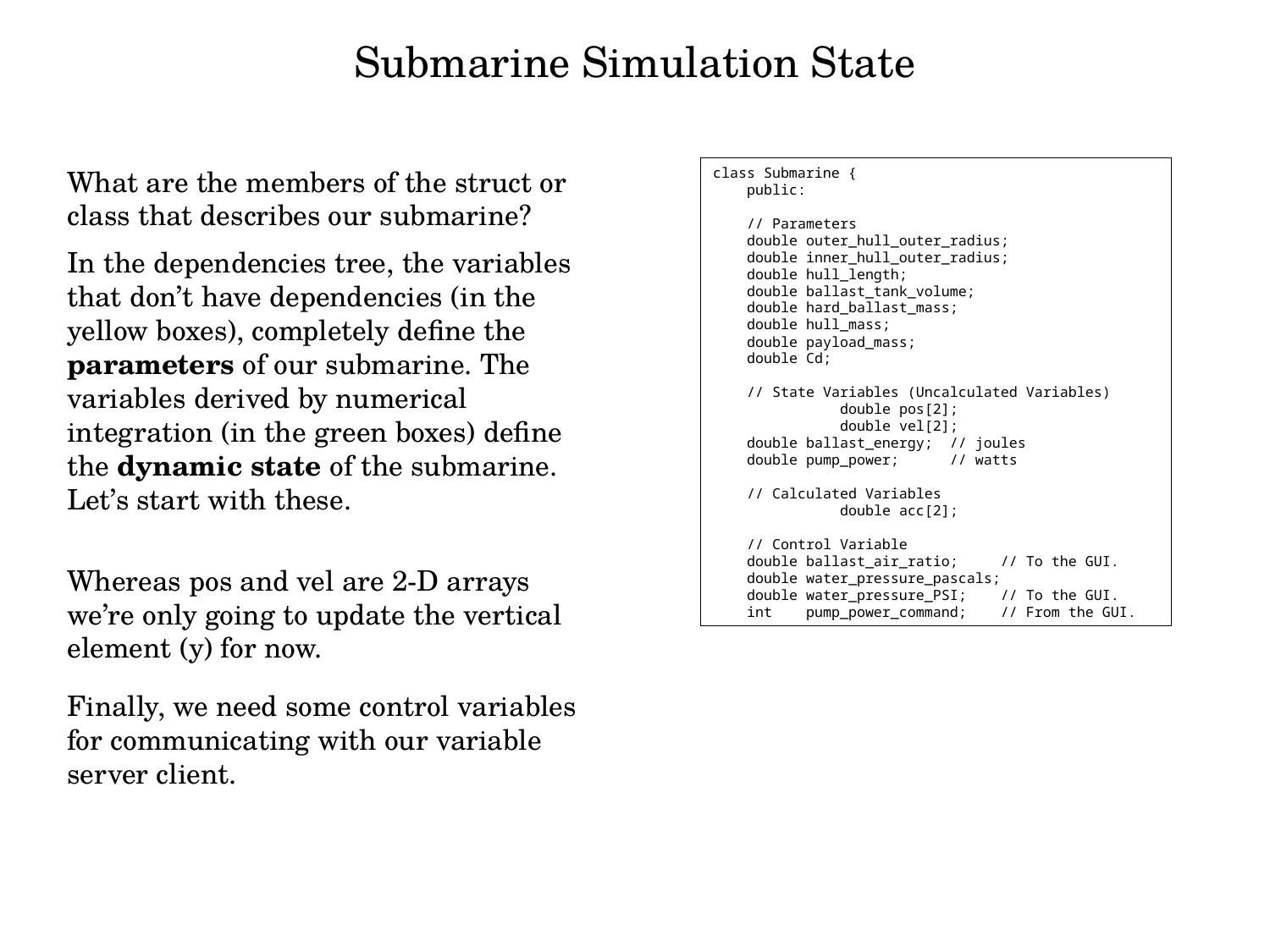

Submarine Simulation State
What are the members of the struct or class that describes our submarine?
class Submarine {
    public:

    // Parameters
    double outer_hull_outer_radius;
    double inner_hull_outer_radius;
    double hull_length;
    double ballast_tank_volume;
    double hard_ballast_mass;
    double hull_mass;
    double payload_mass;
    double Cd;

    // State Variables (Uncalculated Variables)
	double pos[2];
	double vel[2];
    double ballast_energy;  // joules
    double pump_power;      // watts

    // Calculated Variables
	double acc[2];

    // Control Variable
    double ballast_air_ratio;     // To the GUI.
    double water_pressure_pascals;
    double water_pressure_PSI;    // To the GUI.
    int    pump_power_command;    // From the GUI.
In the dependencies tree, the variables that don’t have dependencies (in the yellow boxes), completely define the parameters of our submarine. The variables derived by numerical integration (in the green boxes) define the dynamic state of the submarine. Let’s start with these.
Whereas pos and vel are 2-D arrays we’re only going to update the vertical element (y) for now.
Finally, we need some control variables for communicating with our variable server client.